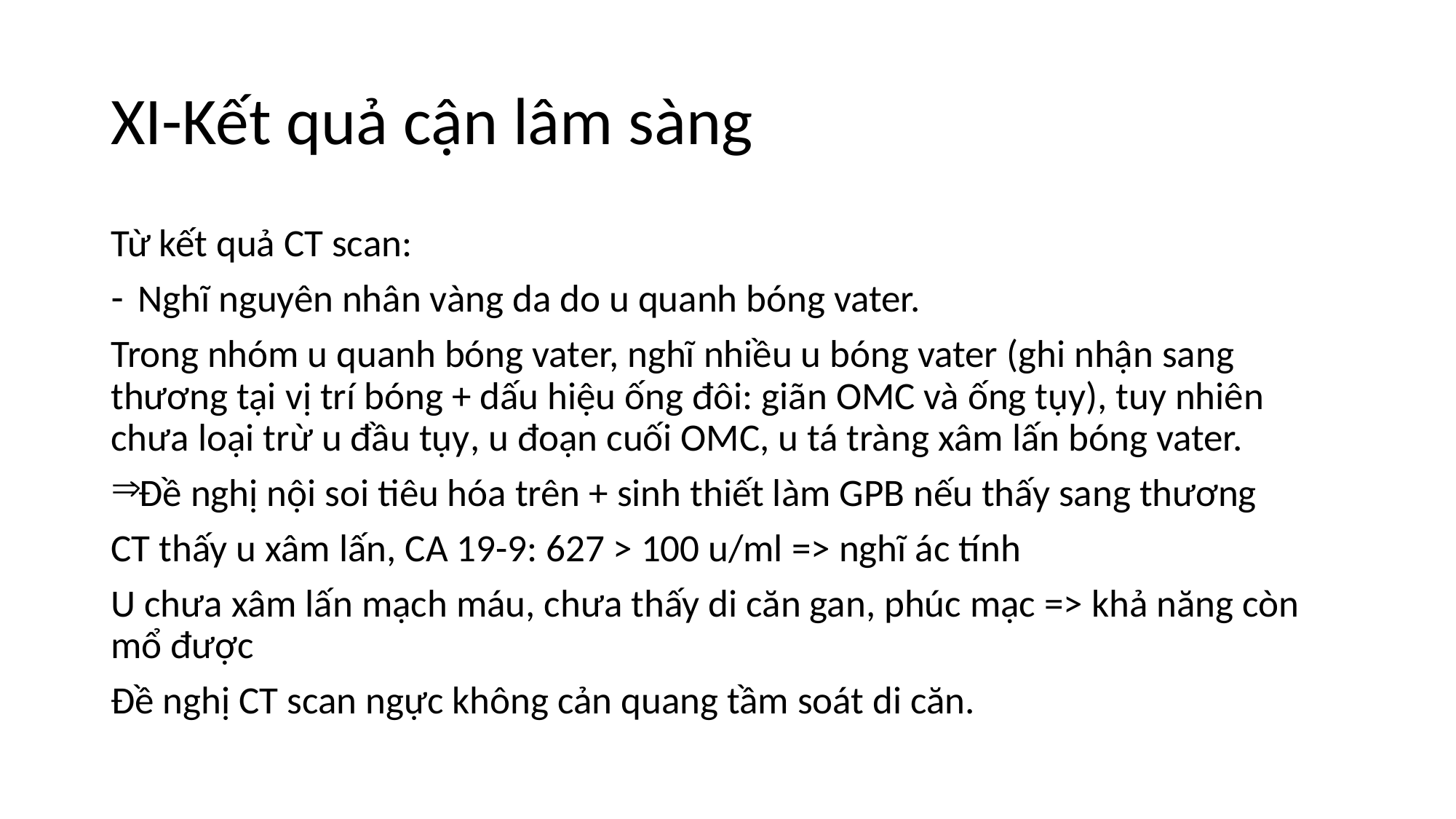

# XI-Kết quả cận lâm sàng
Từ kết quả CT scan:
Nghĩ nguyên nhân vàng da do u quanh bóng vater.
Trong nhóm u quanh bóng vater, nghĩ nhiều u bóng vater (ghi nhận sang thương tại vị trí bóng + dấu hiệu ống đôi: giãn OMC và ống tụy), tuy nhiên chưa loại trừ u đầu tụy, u đoạn cuối OMC, u tá tràng xâm lấn bóng vater.
Đề nghị nội soi tiêu hóa trên + sinh thiết làm GPB nếu thấy sang thương
CT thấy u xâm lấn, CA 19-9: 627 > 100 u/ml => nghĩ ác tính
U chưa xâm lấn mạch máu, chưa thấy di căn gan, phúc mạc => khả năng còn mổ được
Đề nghị CT scan ngực không cản quang tầm soát di căn.